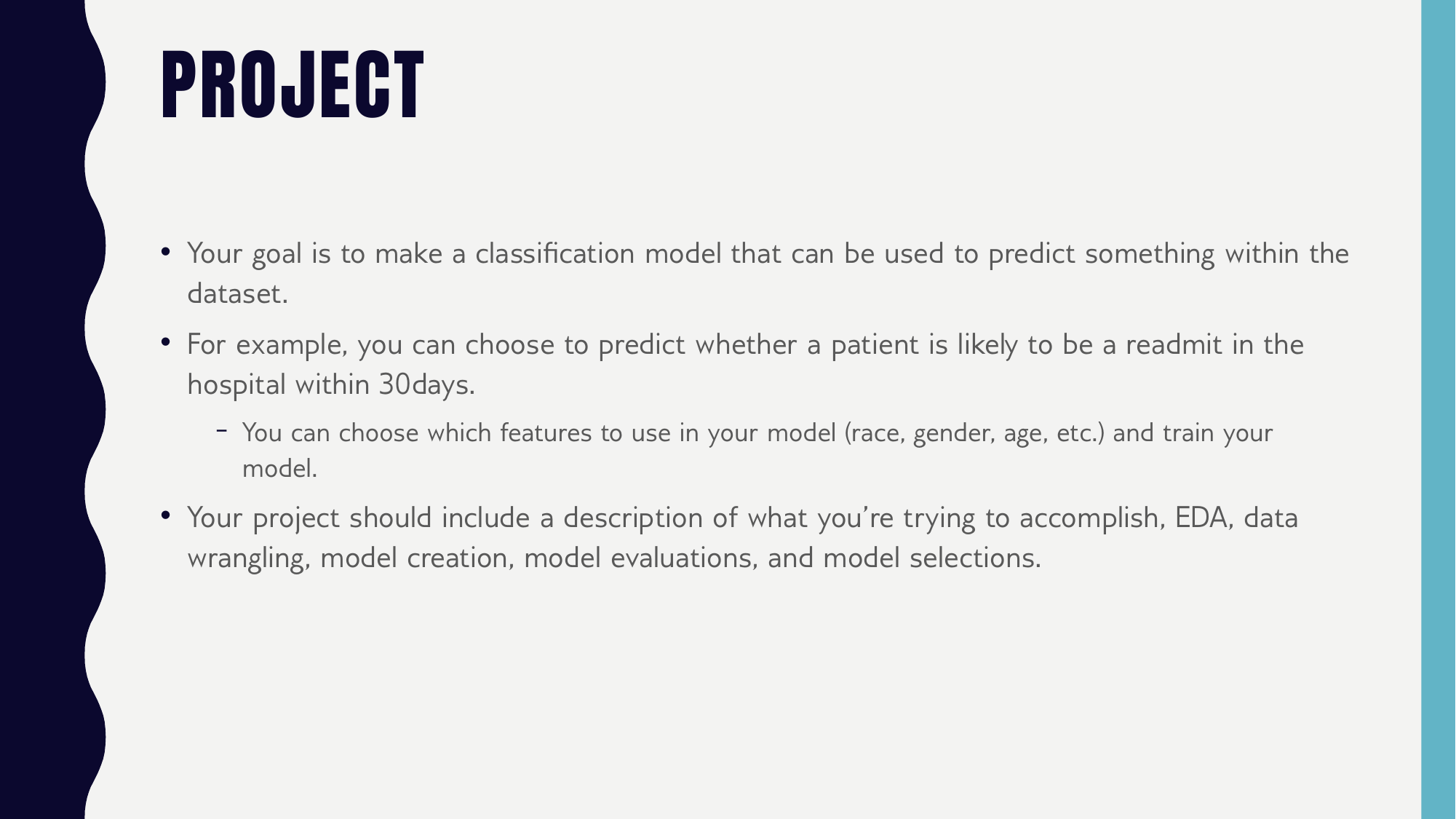

# project
Your goal is to make a classification model that can be used to predict something within the dataset.
For example, you can choose to predict whether a patient is likely to be a readmit in the hospital within 30days.
You can choose which features to use in your model (race, gender, age, etc.) and train your model.
Your project should include a description of what you’re trying to accomplish, EDA, data wrangling, model creation, model evaluations, and model selections.